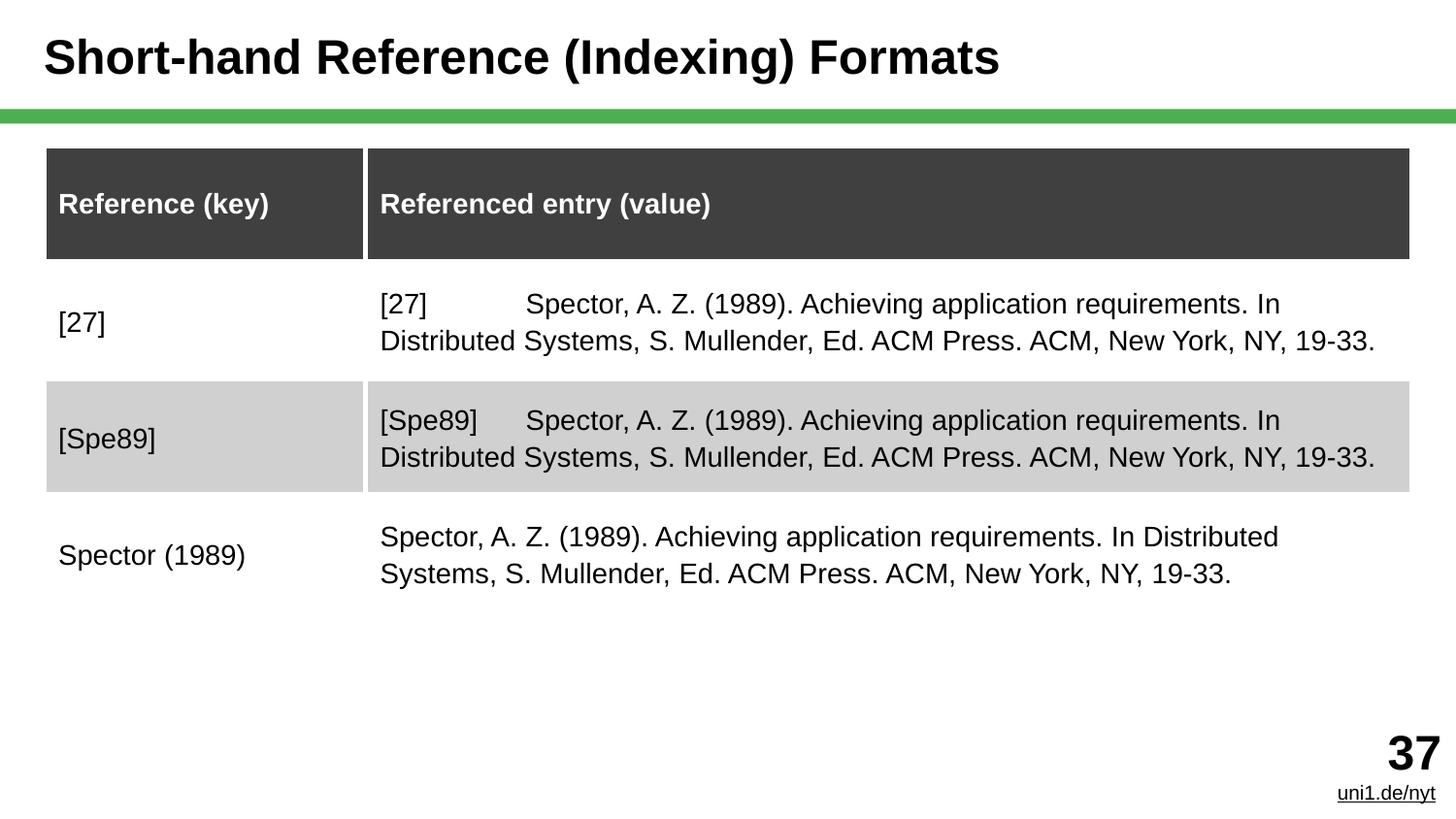

# Short-hand Reference (Indexing) Formats
| Reference (key) | Referenced entry (value) |
| --- | --- |
| [27] | [27] Spector, A. Z. (1989). Achieving application requirements. In Distributed Systems, S. Mullender, Ed. ACM Press. ACM, New York, NY, 19-33. |
| [Spe89] | [Spe89] Spector, A. Z. (1989). Achieving application requirements. In Distributed Systems, S. Mullender, Ed. ACM Press. ACM, New York, NY, 19-33. |
| Spector (1989) | Spector, A. Z. (1989). Achieving application requirements. In Distributed Systems, S. Mullender, Ed. ACM Press. ACM, New York, NY, 19-33. |
37
uni1.de/nyt